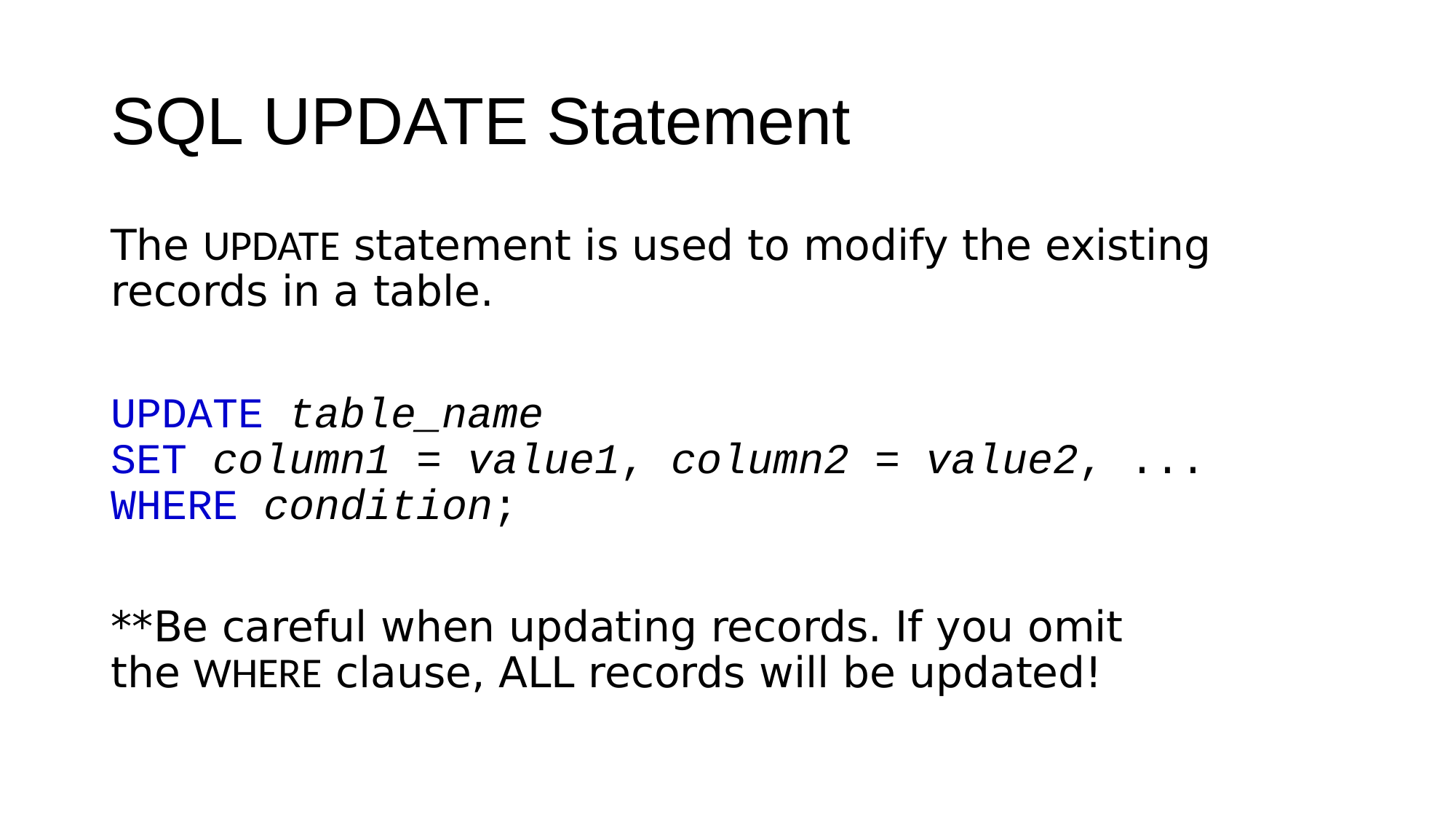

# SQL UPDATE Statement
The UPDATE statement is used to modify the existing records in a table.

UPDATE table_name
SET column1 = value1, column2 = value2, ...
WHERE condition;

**Be careful when updating records. If you omit the WHERE clause, ALL records will be updated!